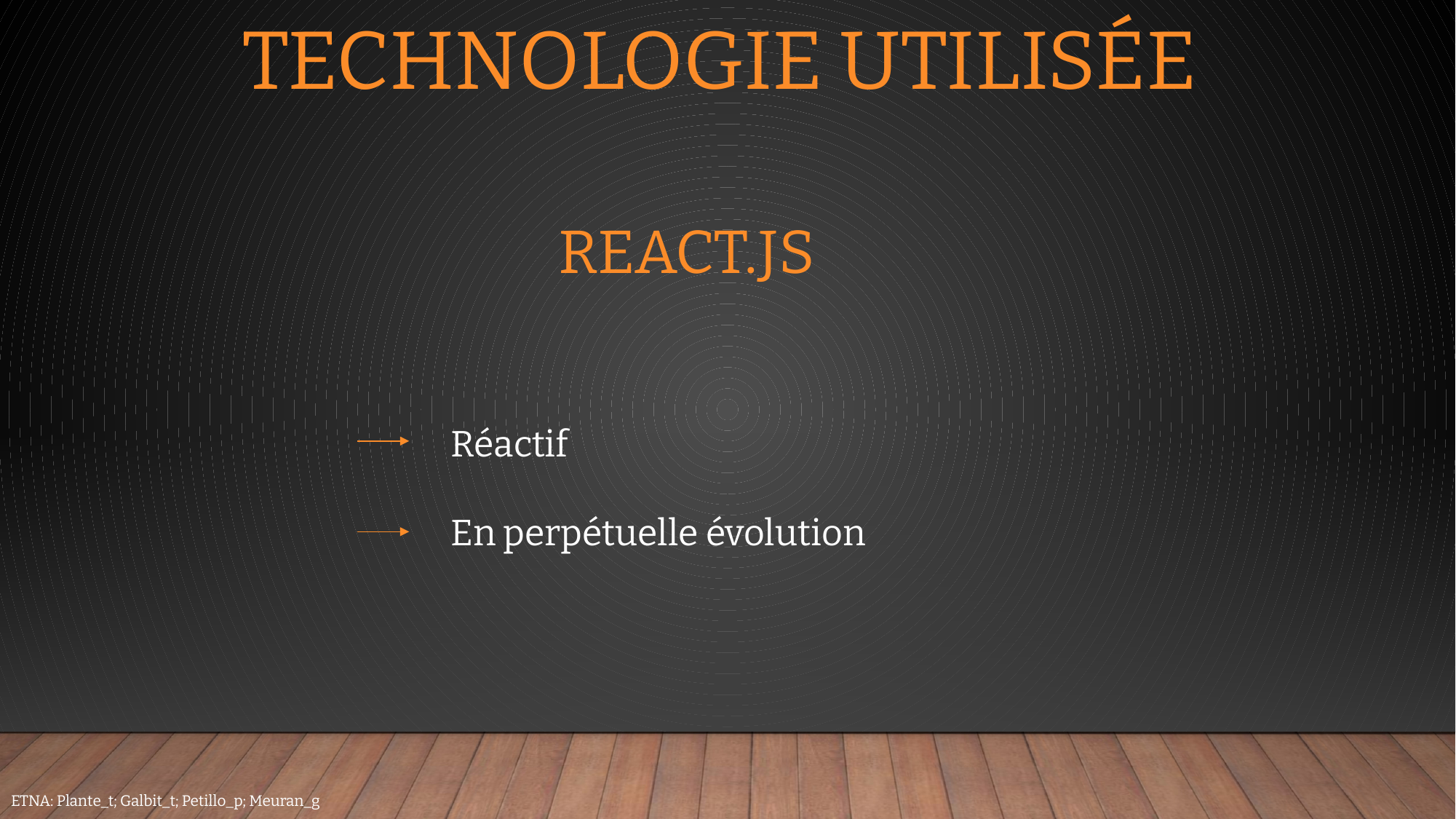

# Technologie utilisée
REACT.JS
Réactif
En perpétuelle évolution
ETNA: Plante_t; Galbit_t; Petillo_p; Meuran_g